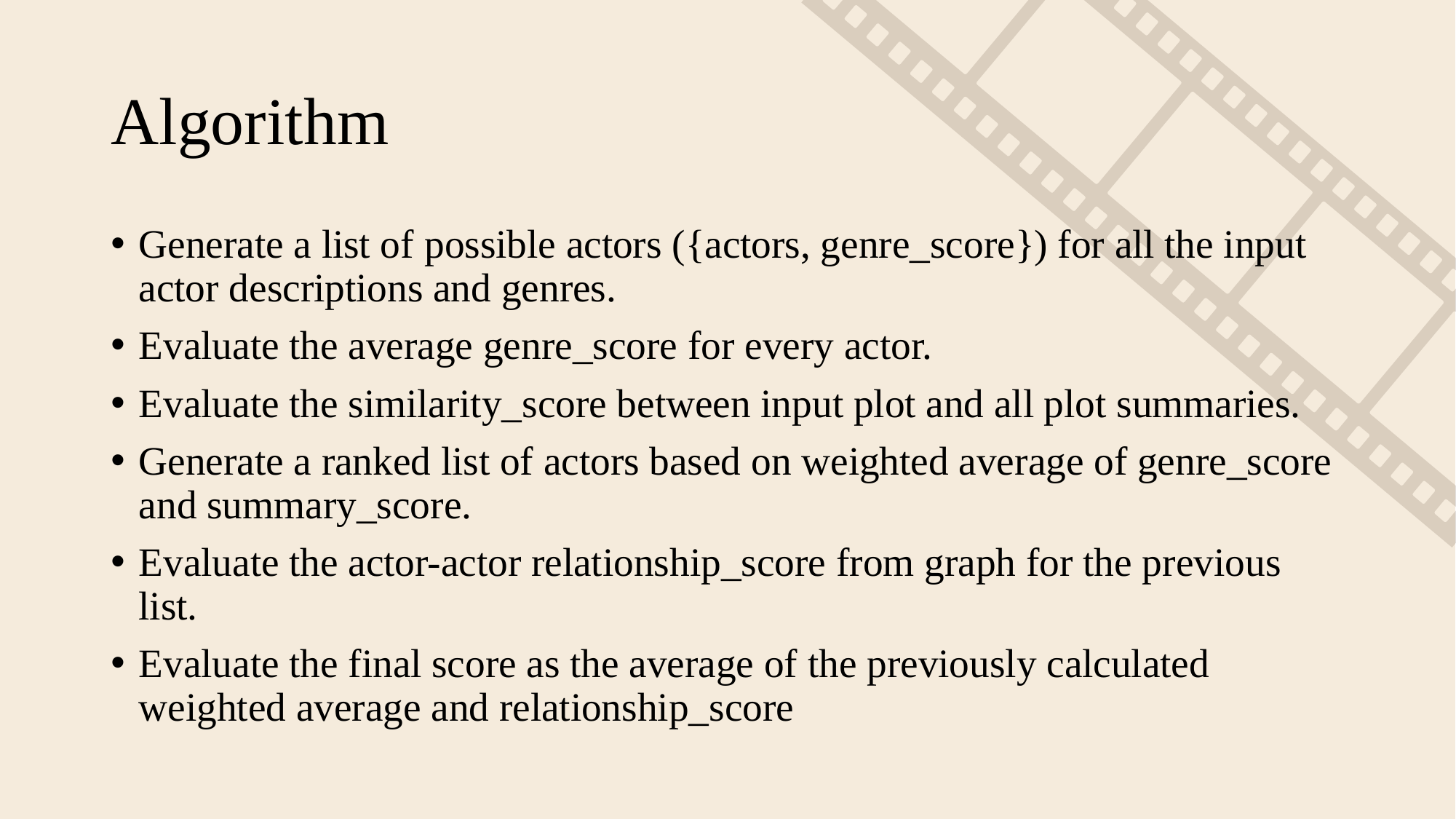

# Algorithm
Generate a list of possible actors ({actors, genre_score}) for all the input actor descriptions and genres.
Evaluate the average genre_score for every actor.
Evaluate the similarity_score between input plot and all plot summaries.
Generate a ranked list of actors based on weighted average of genre_score and summary_score.
Evaluate the actor-actor relationship_score from graph for the previous list.
Evaluate the final score as the average of the previously calculated weighted average and relationship_score